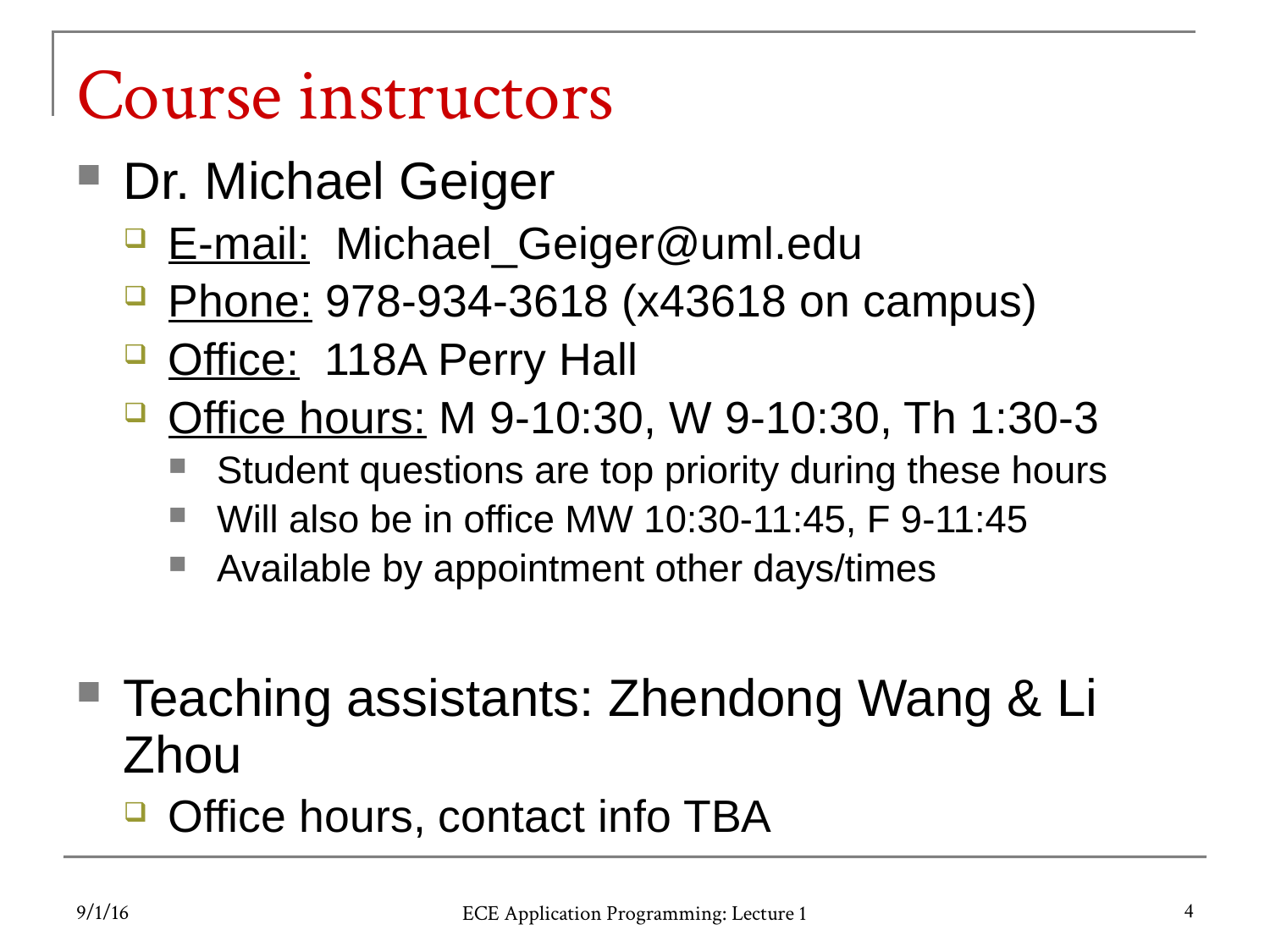

# Course instructors
Dr. Michael Geiger
E-mail:  Michael_Geiger@uml.edu
Phone: 978-934-3618 (x43618 on campus)
Office:  118A Perry Hall
Office hours: M 9-10:30, W 9-10:30, Th 1:30-3
Student questions are top priority during these hours
Will also be in office MW 10:30-11:45, F 9-11:45
Available by appointment other days/times

Teaching assistants: Zhendong Wang & Li Zhou
Office hours, contact info TBA
9/1/16
4
ECE Application Programming: Lecture 1